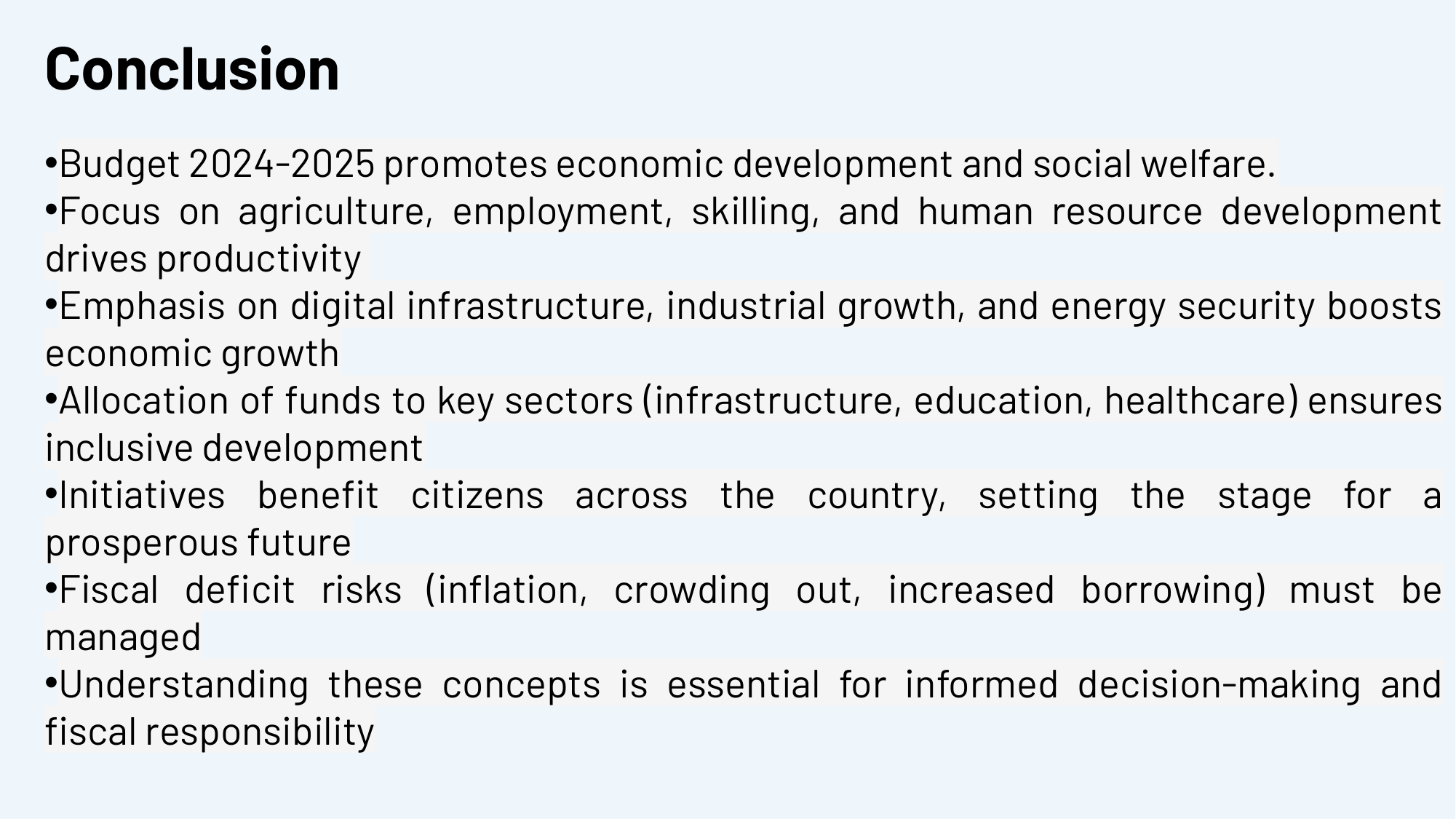

Conclusion
Budget 2024-2025 promotes economic development and social welfare.​
Focus on agriculture, employment, skilling, and human resource development drives productivity ​
Emphasis on digital infrastructure, industrial growth, and energy security boosts economic growth​
Allocation of funds to key sectors (infrastructure, education, healthcare) ensures inclusive development​
Initiatives benefit citizens across the country, setting the stage for a prosperous future​
Fiscal deficit risks (inflation, crowding out, increased borrowing) must be managed​
Understanding these concepts is essential for informed decision-making and fiscal responsibility